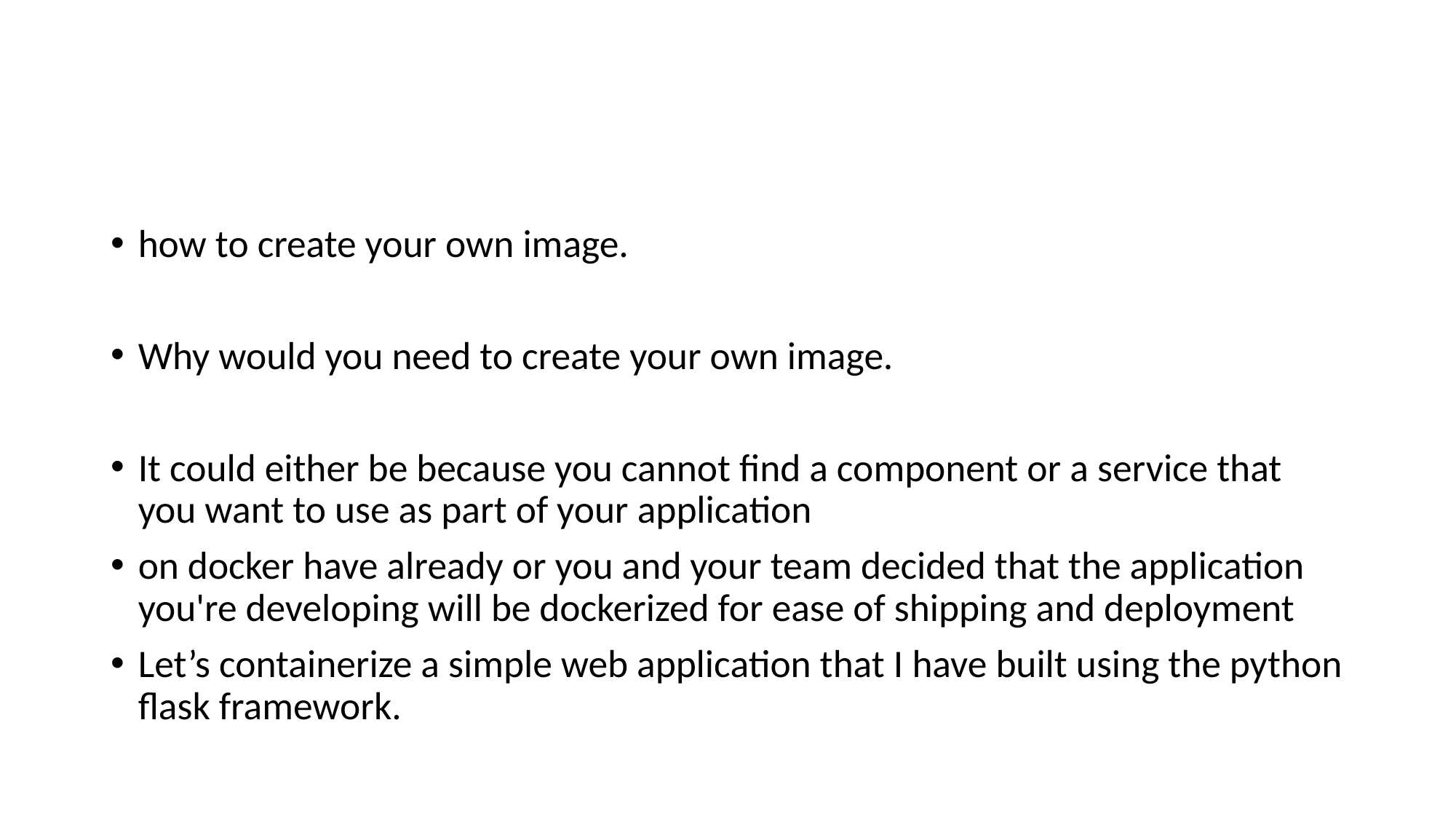

#
how to create your own image.

Why would you need to create your own image.

It could either be because you cannot find a component or a service that you want to use as part of your application
on docker have already or you and your team decided that the application you're developing will be dockerized for ease of shipping and deployment
Let’s containerize a simple web application that I have built using the python flask framework.